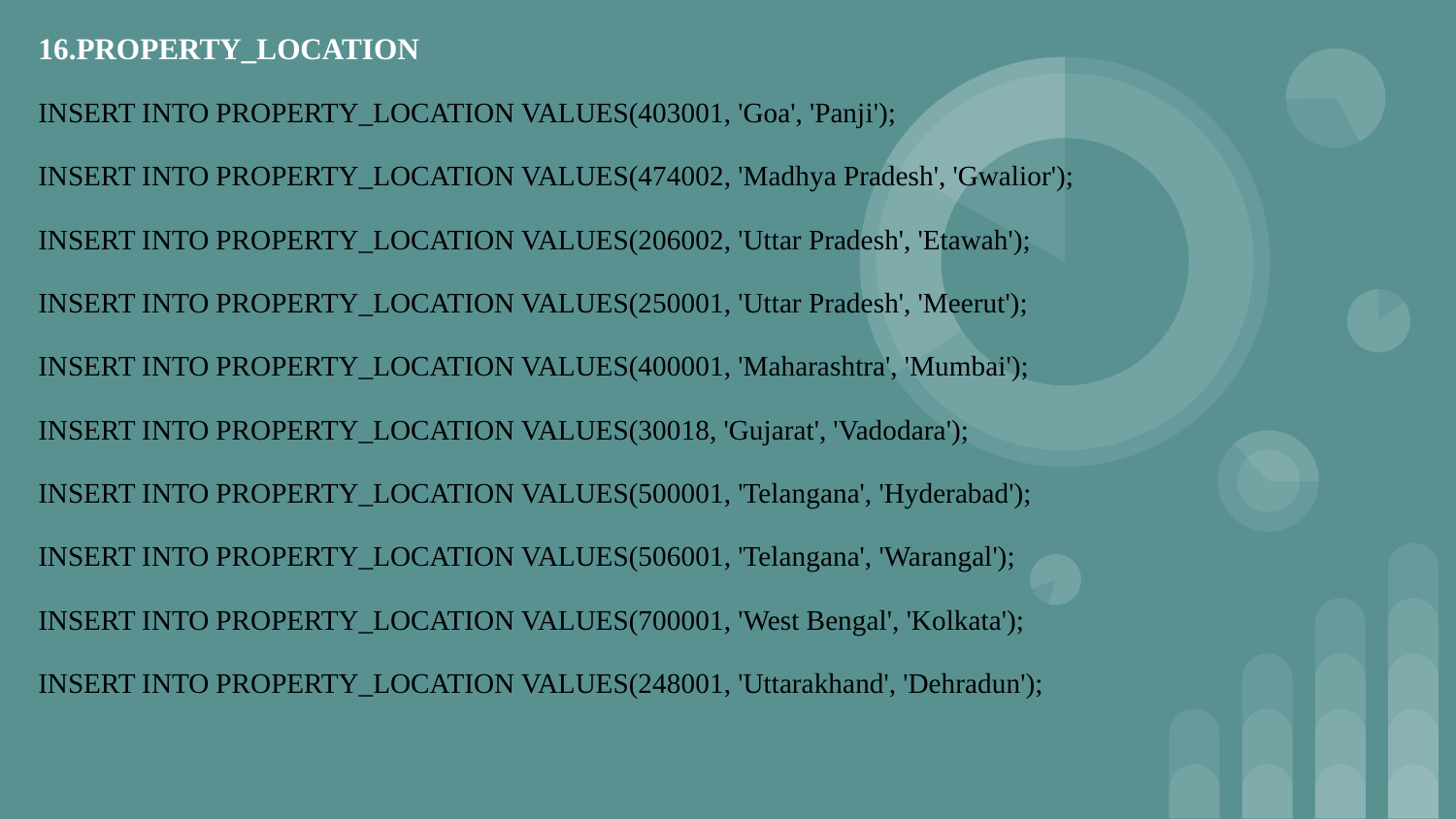

#
16.PROPERTY_LOCATION
INSERT INTO PROPERTY_LOCATION VALUES(403001, 'Goa', 'Panji');
INSERT INTO PROPERTY_LOCATION VALUES(474002, 'Madhya Pradesh', 'Gwalior');
INSERT INTO PROPERTY_LOCATION VALUES(206002, 'Uttar Pradesh', 'Etawah');
INSERT INTO PROPERTY_LOCATION VALUES(250001, 'Uttar Pradesh', 'Meerut');
INSERT INTO PROPERTY_LOCATION VALUES(400001, 'Maharashtra', 'Mumbai');
INSERT INTO PROPERTY_LOCATION VALUES(30018, 'Gujarat', 'Vadodara');
INSERT INTO PROPERTY_LOCATION VALUES(500001, 'Telangana', 'Hyderabad');
INSERT INTO PROPERTY_LOCATION VALUES(506001, 'Telangana', 'Warangal');
INSERT INTO PROPERTY_LOCATION VALUES(700001, 'West Bengal', 'Kolkata');
INSERT INTO PROPERTY_LOCATION VALUES(248001, 'Uttarakhand', 'Dehradun');